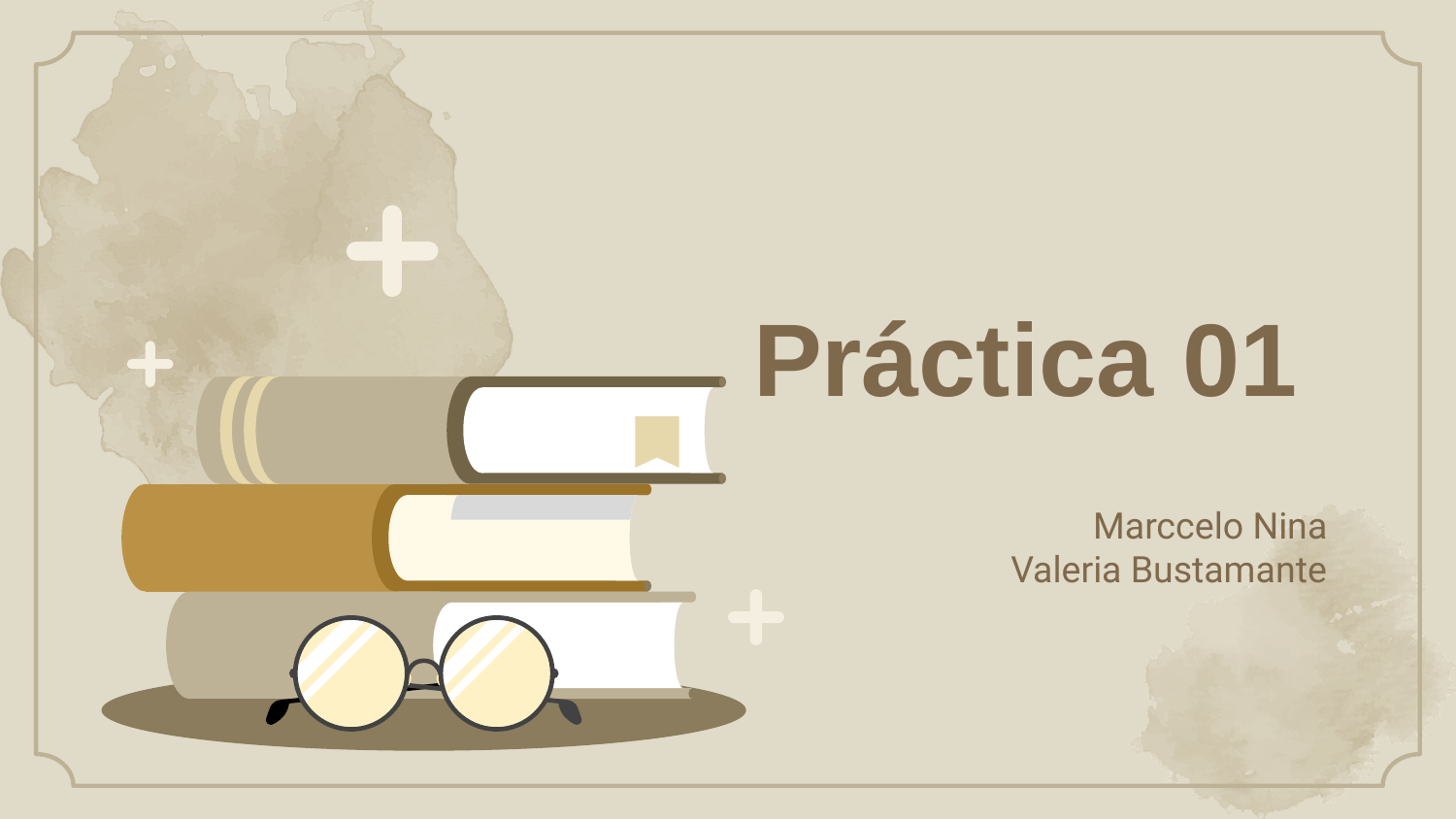

# Práctica 01

Marccelo Nina
Valeria Bustamante